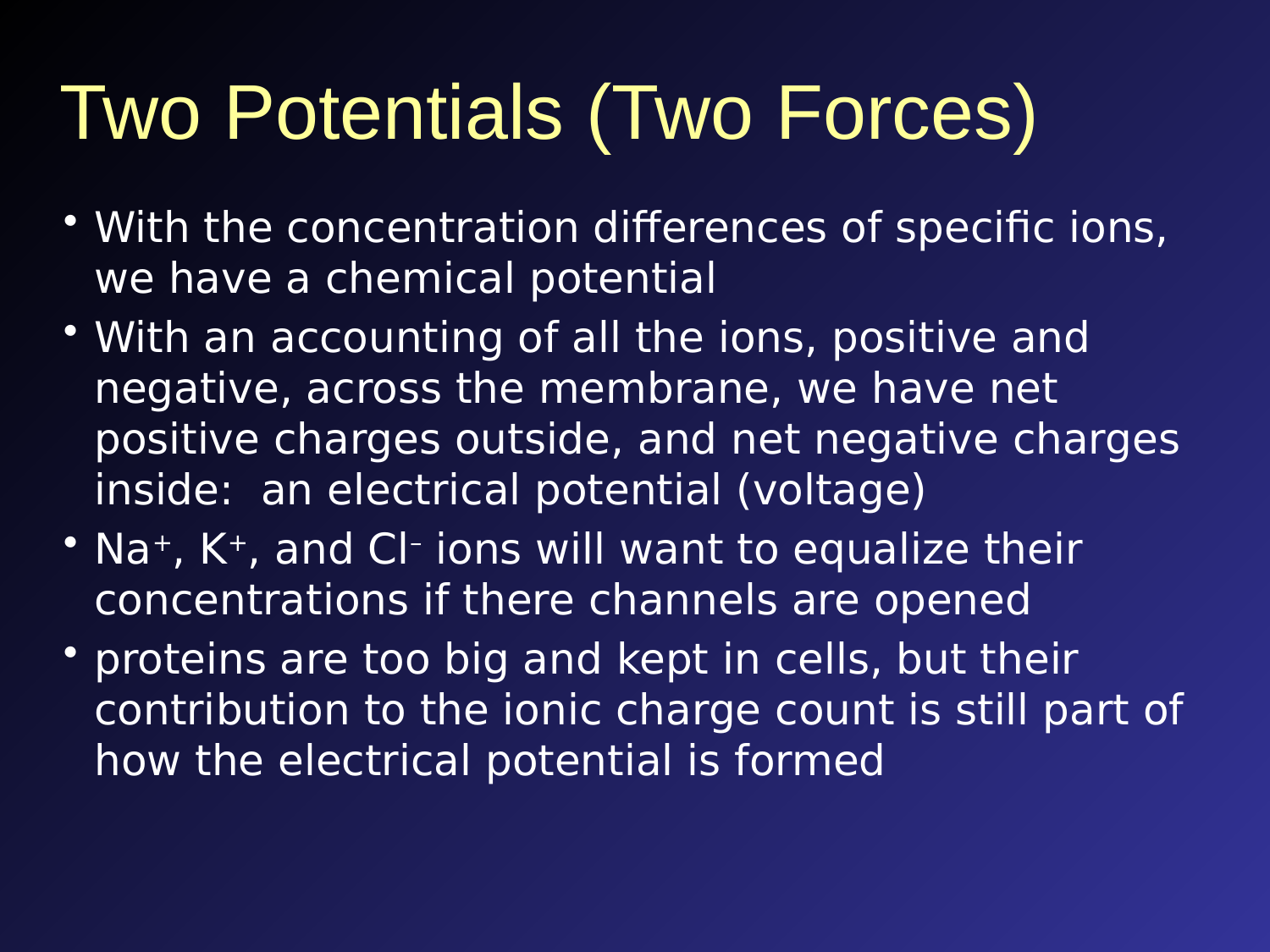

# Two Potentials (Two Forces)
With the concentration differences of specific ions, we have a chemical potential
With an accounting of all the ions, positive and negative, across the membrane, we have net positive charges outside, and net negative charges inside:  an electrical potential (voltage)
Na+, K+, and Cl– ions will want to equalize their concentrations if there channels are opened
proteins are too big and kept in cells, but their contribution to the ionic charge count is still part of how the electrical potential is formed